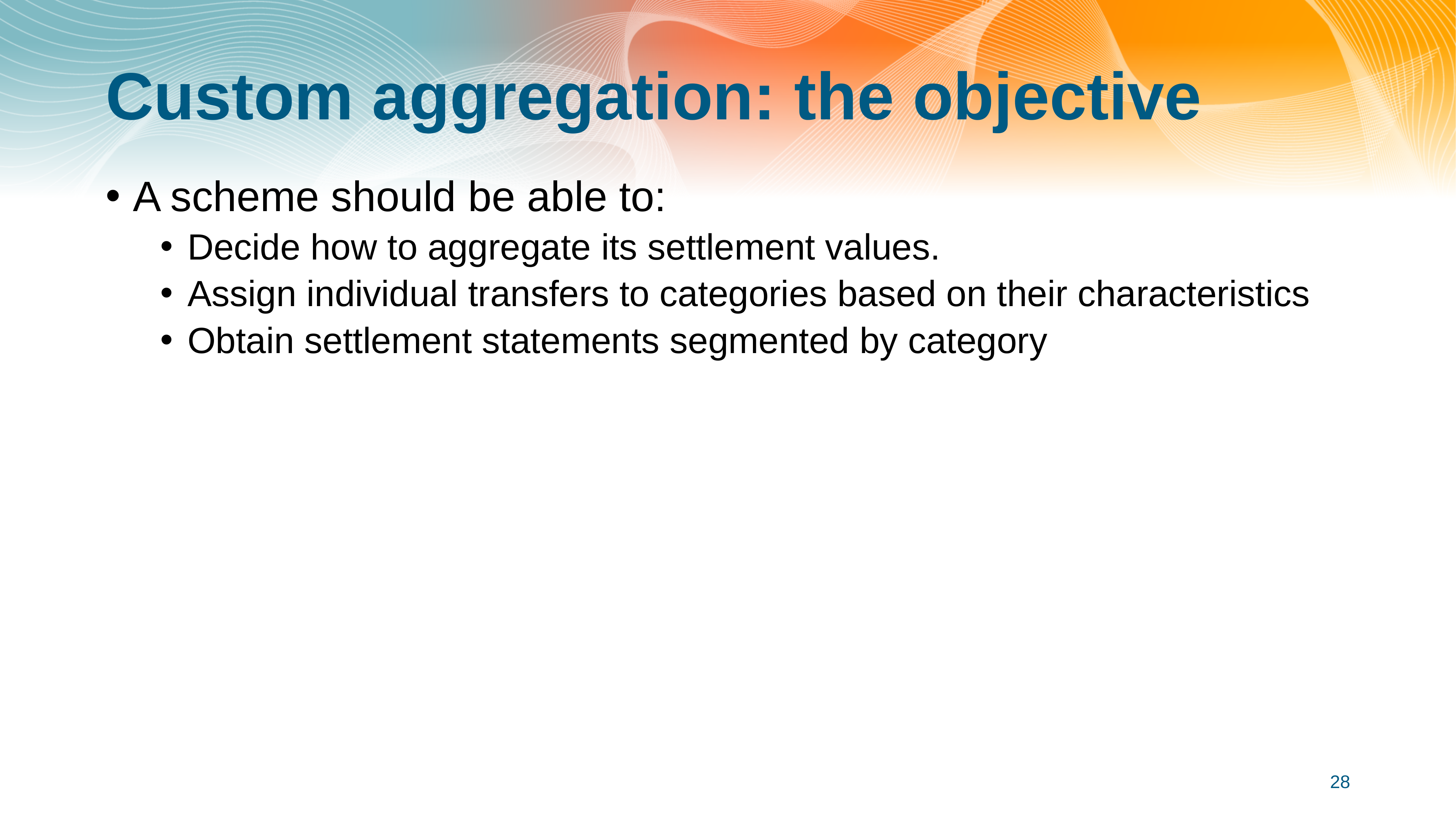

# Custom aggregation: the objective
A scheme should be able to:
Decide how to aggregate its settlement values.
Assign individual transfers to categories based on their characteristics
Obtain settlement statements segmented by category
28